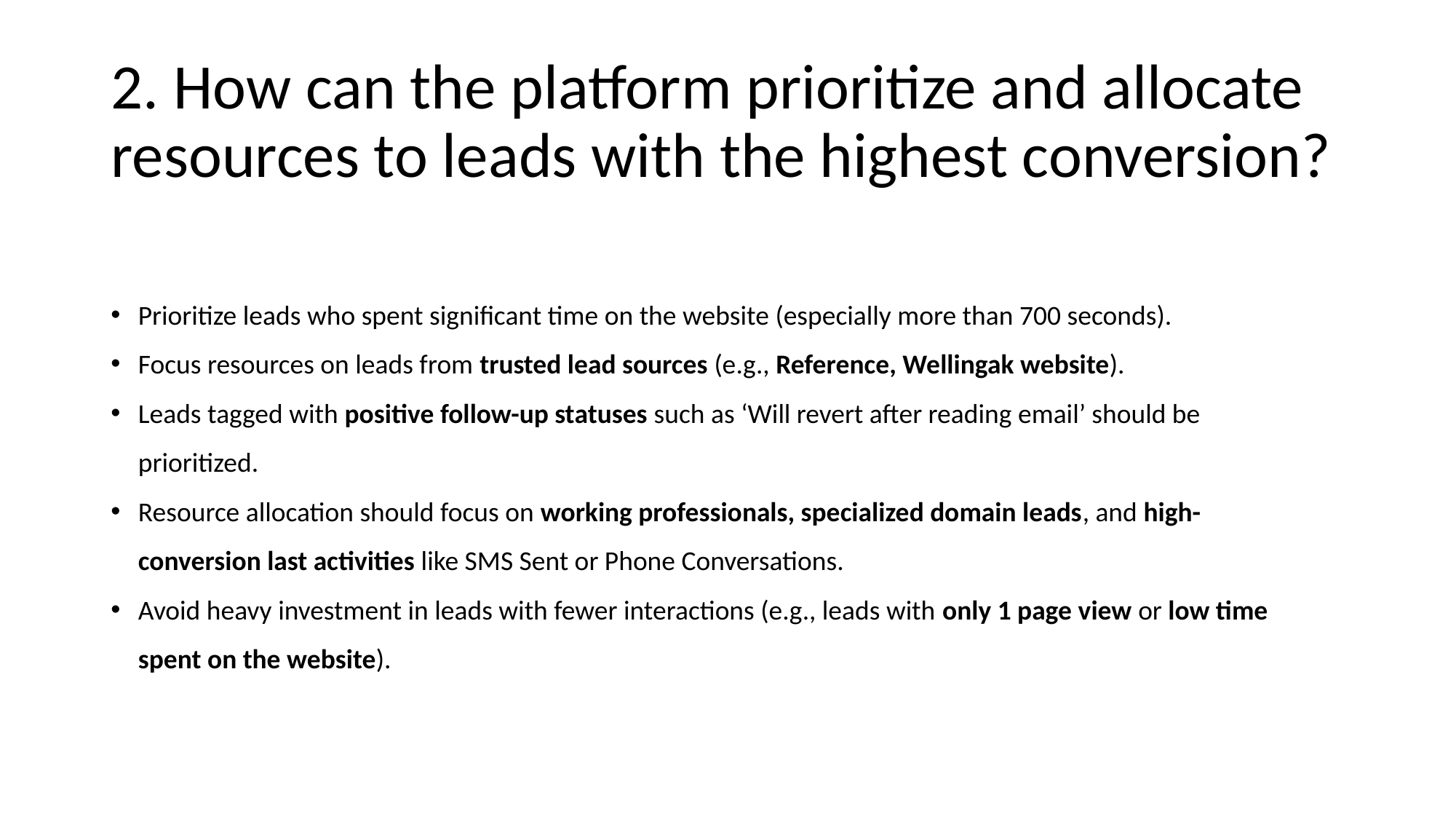

# 2. How can the platform prioritize and allocate resources to leads with the highest conversion?
Prioritize leads who spent significant time on the website (especially more than 700 seconds).
Focus resources on leads from trusted lead sources (e.g., Reference, Wellingak website).
Leads tagged with positive follow-up statuses such as ‘Will revert after reading email’ should be prioritized.
Resource allocation should focus on working professionals, specialized domain leads, and high-conversion last activities like SMS Sent or Phone Conversations.
Avoid heavy investment in leads with fewer interactions (e.g., leads with only 1 page view or low time spent on the website).